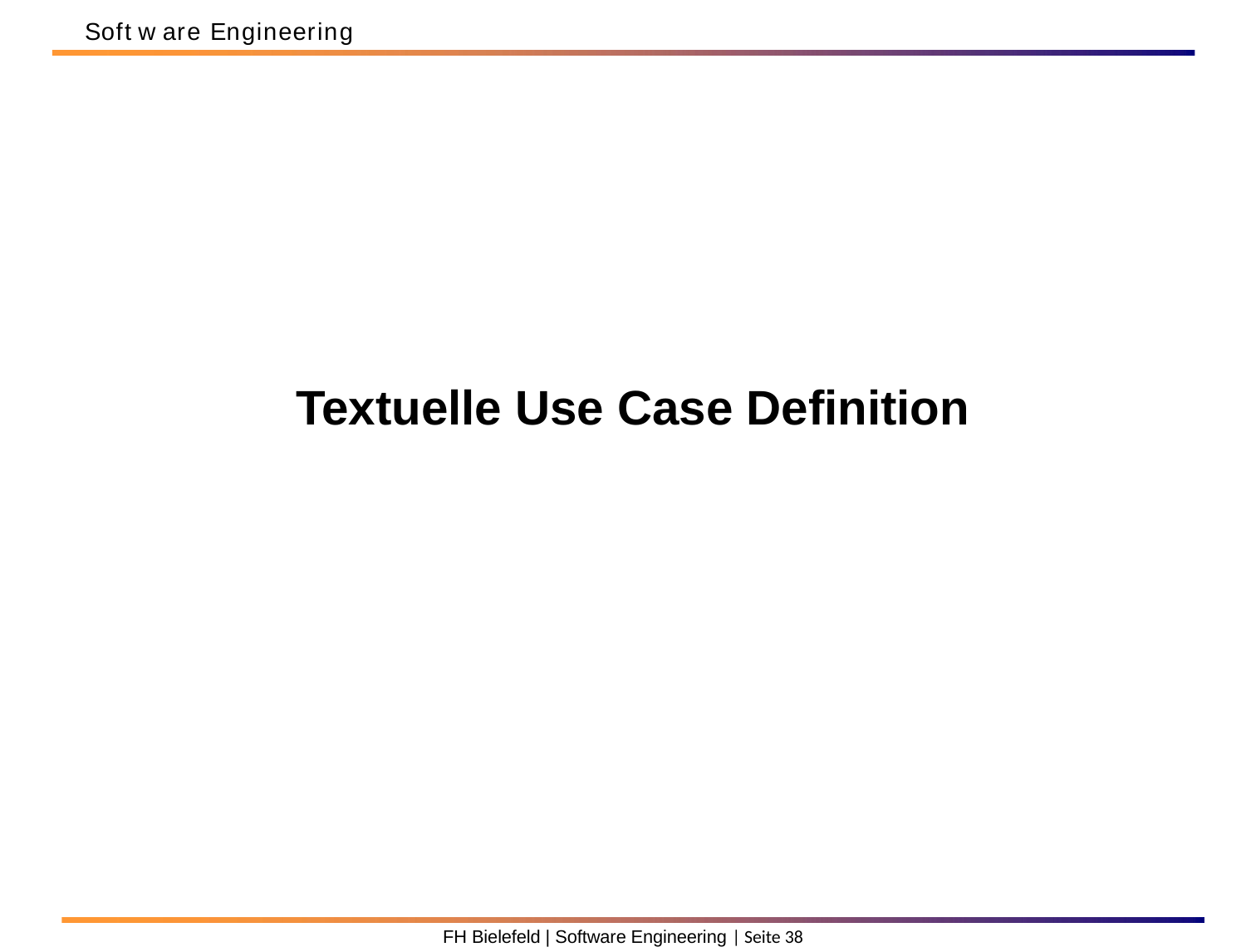

Soft w are Engineering

Textuelle Use Case Definition